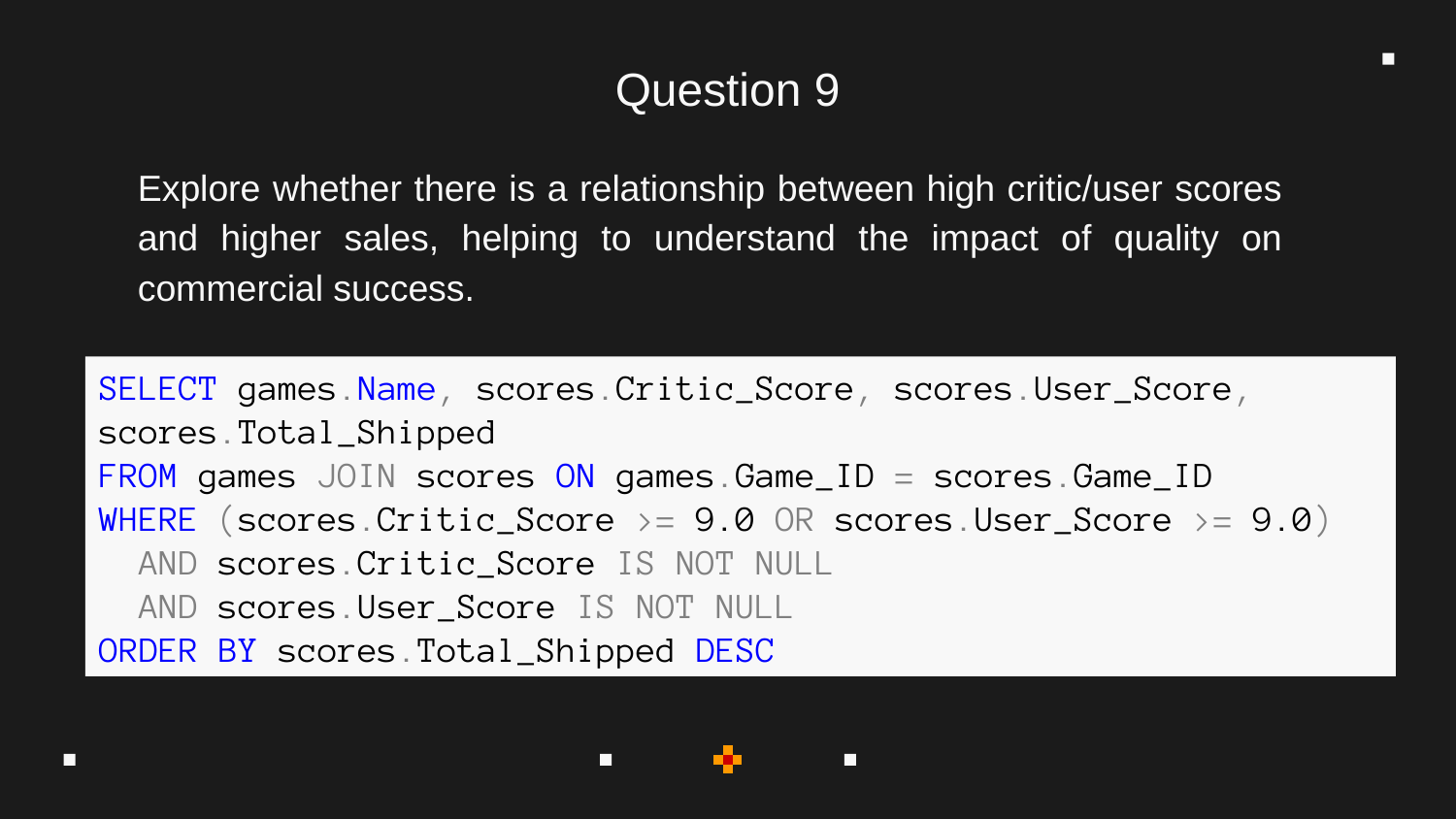

# Question 9
Explore whether there is a relationship between high critic/user scores and higher sales, helping to understand the impact of quality on commercial success.
SELECT games.Name, scores.Critic_Score, scores.User_Score, scores.Total_Shipped
FROM games JOIN scores ON games.Game_ID = scores.Game_ID
WHERE (scores.Critic_Score >= 9.0 OR scores.User_Score >= 9.0)
  AND scores.Critic_Score IS NOT NULL
  AND scores.User_Score IS NOT NULL
ORDER BY scores.Total_Shipped DESC